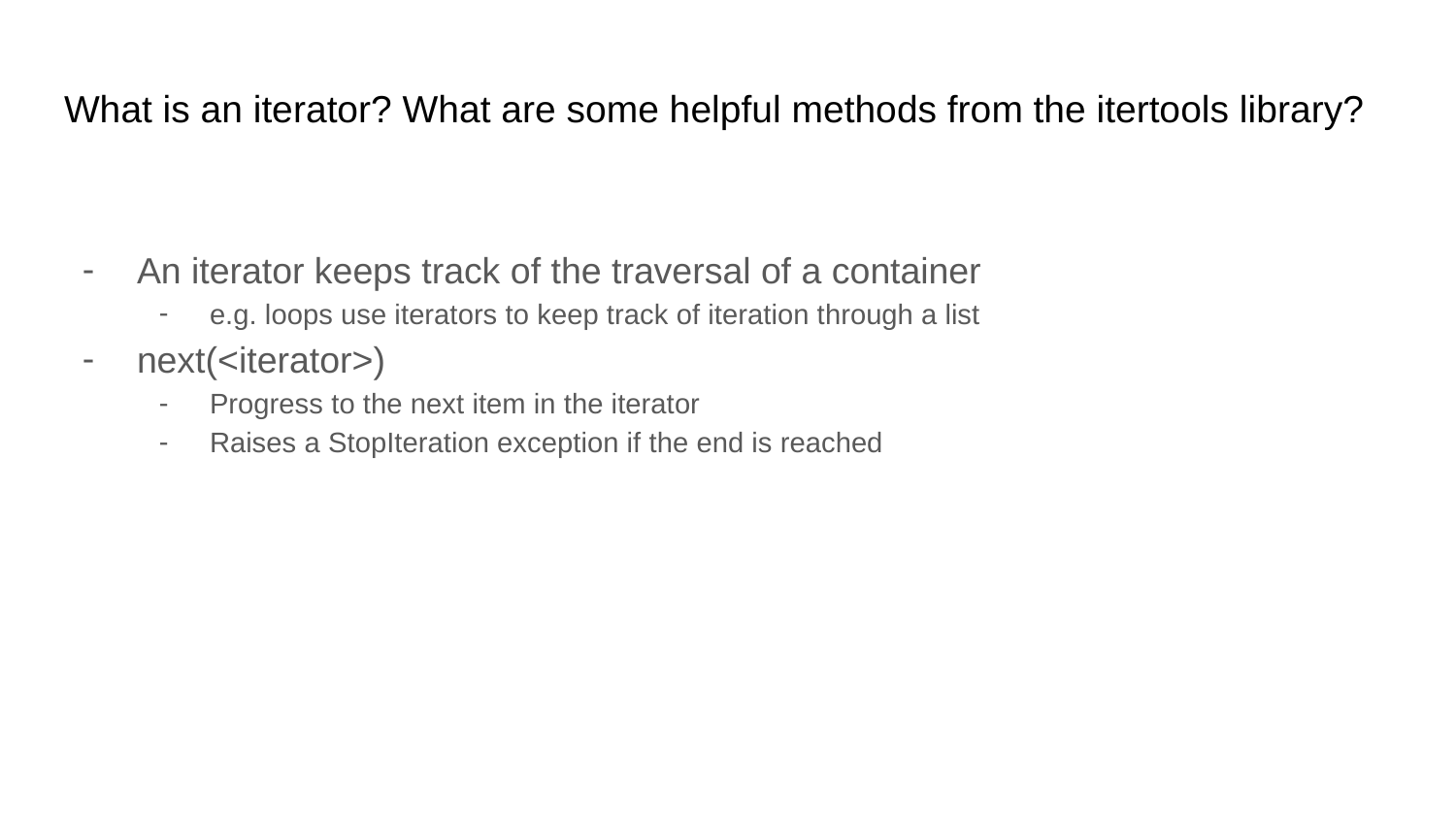

# What is an iterator? What are some helpful methods from the itertools library?
An iterator keeps track of the traversal of a container
e.g. loops use iterators to keep track of iteration through a list
next(<iterator>)
Progress to the next item in the iterator
Raises a StopIteration exception if the end is reached